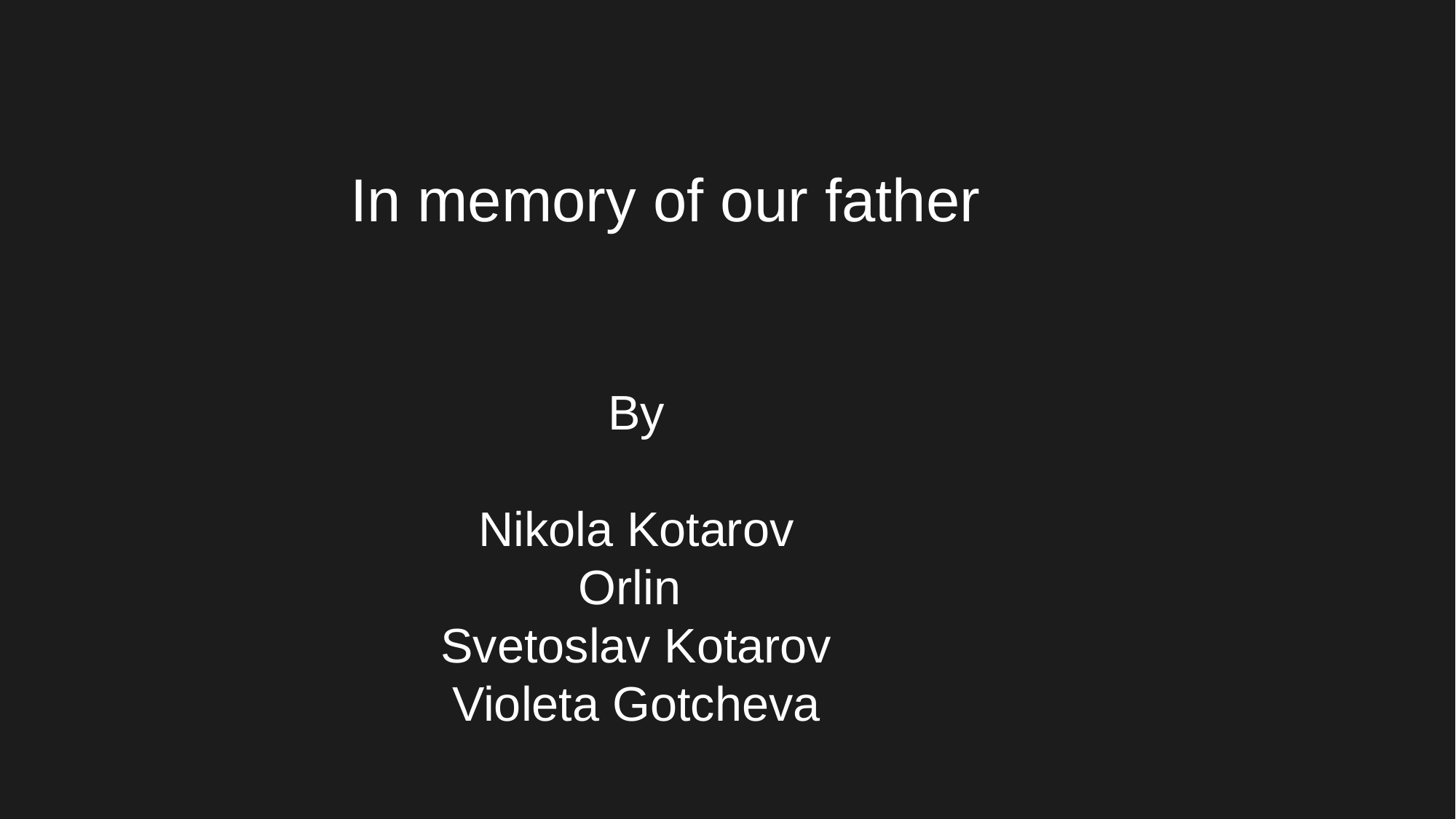

In memory of our father

By

Nikola Kotarov
Orlin
Svetoslav Kotarov
Violeta Gotcheva